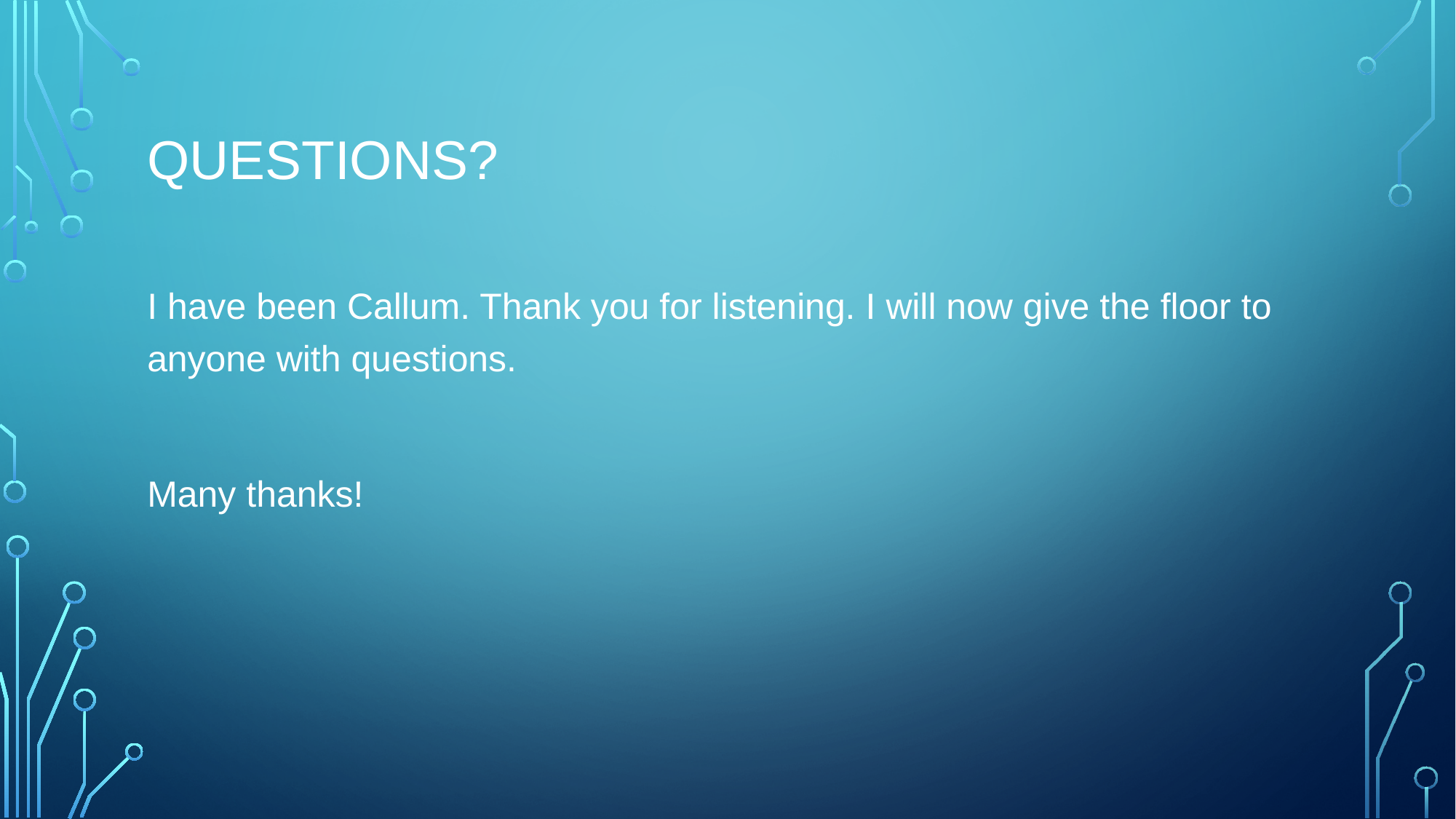

# Questions?
I have been Callum. Thank you for listening. I will now give the floor to anyone with questions.

Many thanks!